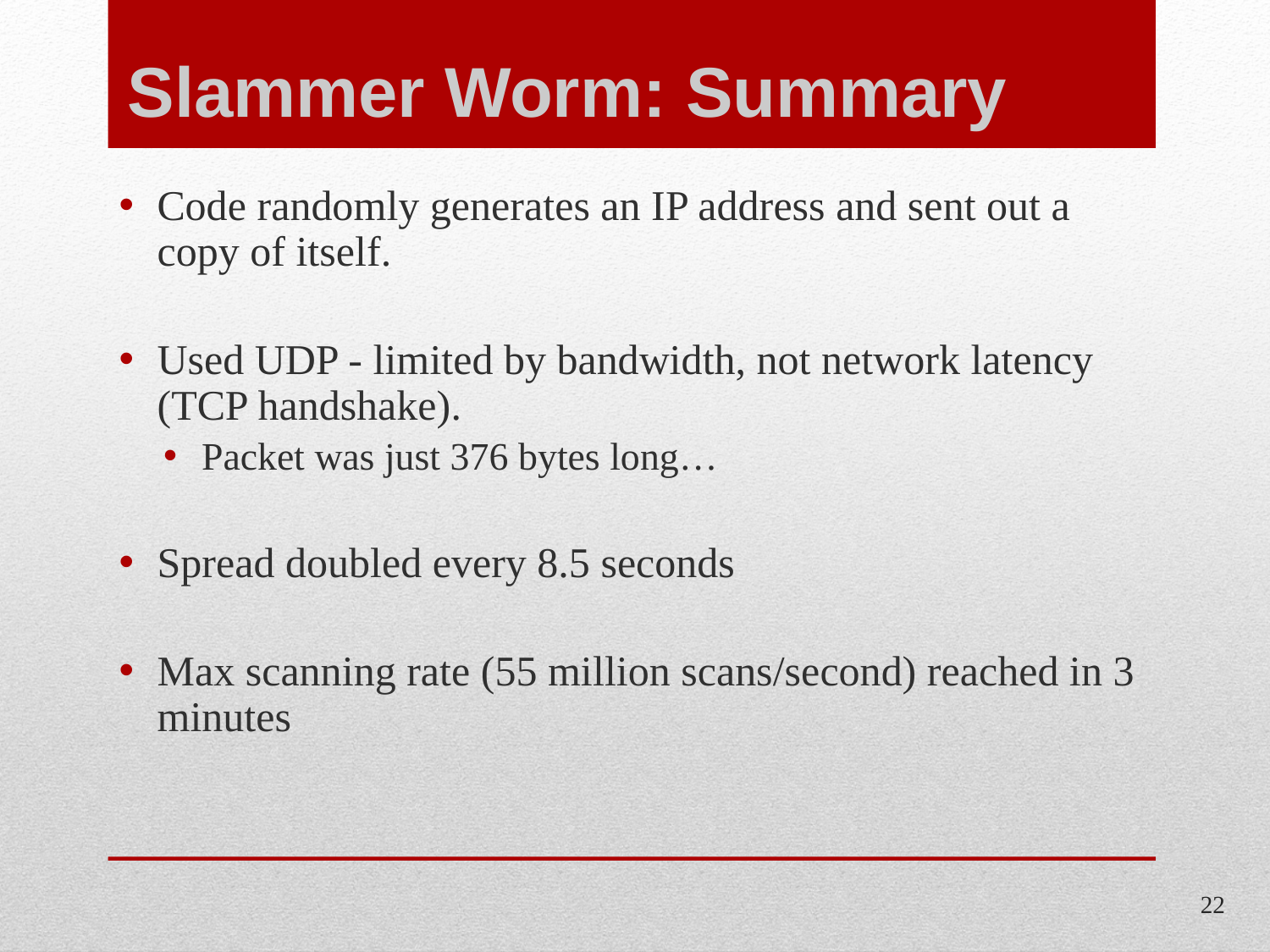

# Slammer Worm: Summary
Code randomly generates an IP address and sent out a copy of itself.

Used UDP - limited by bandwidth, not network latency (TCP handshake).
Packet was just 376 bytes long…

Spread doubled every 8.5 seconds

Max scanning rate (55 million scans/second) reached in 3 minutes

22